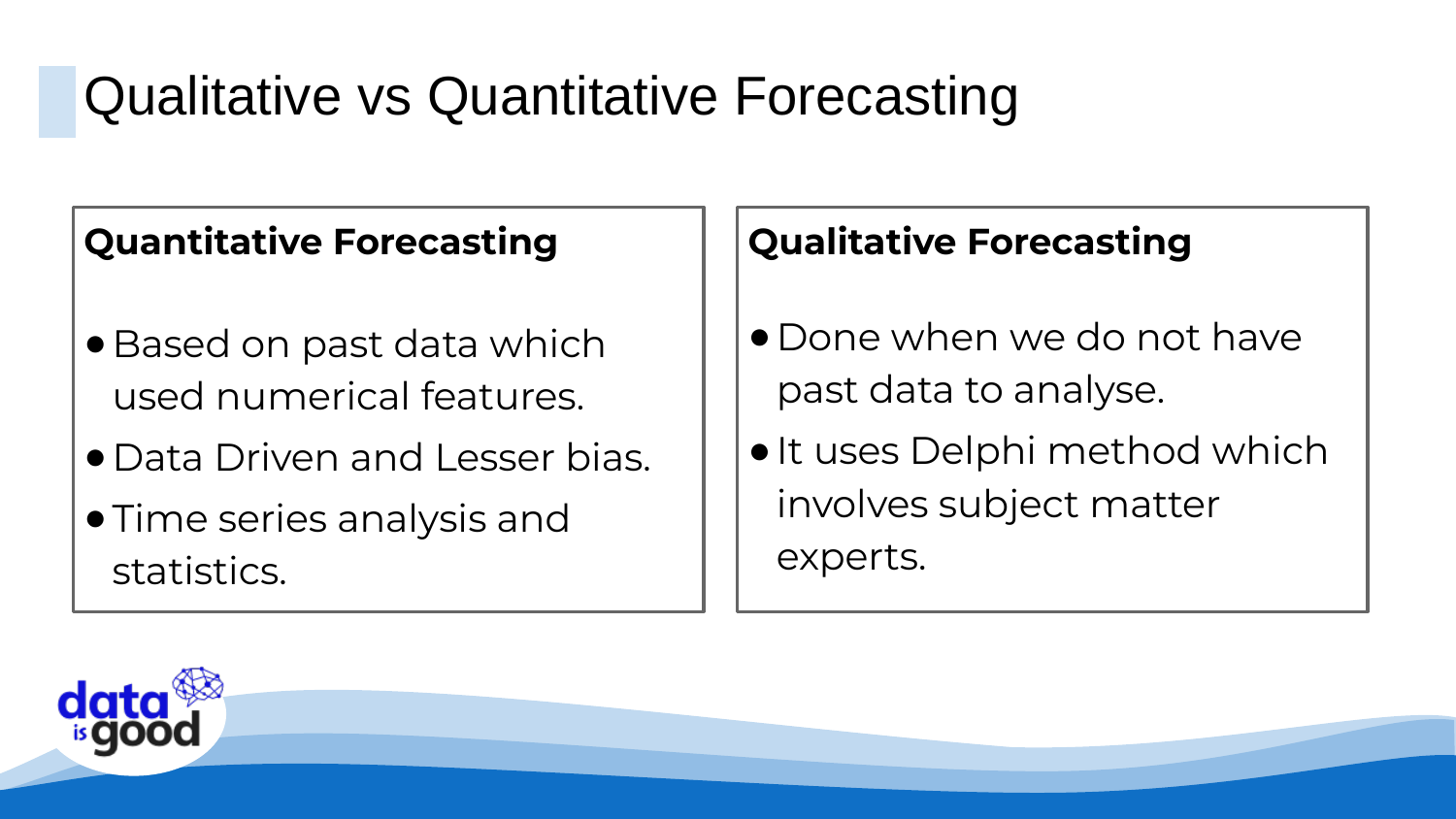

# Qualitative vs Quantitative Forecasting
Quantitative Forecasting

Based on past data which used numerical features.
Data Driven and Lesser bias.
Time series analysis and statistics.

Qualitative Forecasting

Done when we do not have past data to analyse.
It uses Delphi method which involves subject matter experts.